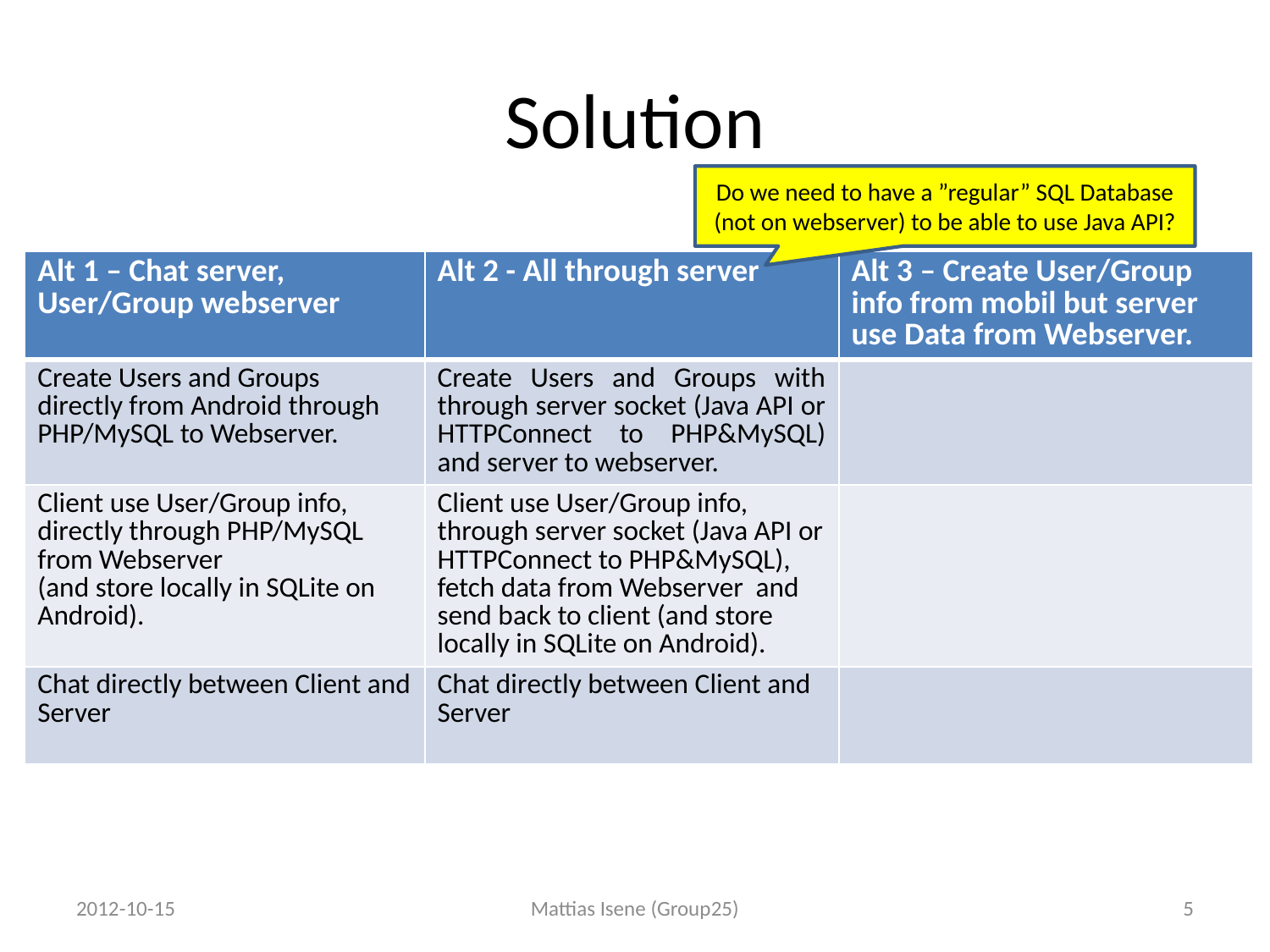

# Solution
Do we need to have a ”regular” SQL Database (not on webserver) to be able to use Java API?
| Alt 1 – Chat server, User/Group webserver | Alt 2 - All through server | Alt 3 – Create User/Group info from mobil but server use Data from Webserver. |
| --- | --- | --- |
| Create Users and Groups directly from Android through PHP/MySQL to Webserver. | Create Users and Groups with through server socket (Java API or HTTPConnect to PHP&MySQL) and server to webserver. |  |
| Client use User/Group info, directly through PHP/MySQL from Webserver (and store locally in SQLite on Android). | Client use User/Group info, through server socket (Java API or HTTPConnect to PHP&MySQL), fetch data from Webserver and send back to client (and store locally in SQLite on Android). |  |
| Chat directly between Client and Server | Chat directly between Client and Server |  |
2012-10-15
Mattias Isene (Group25)
5